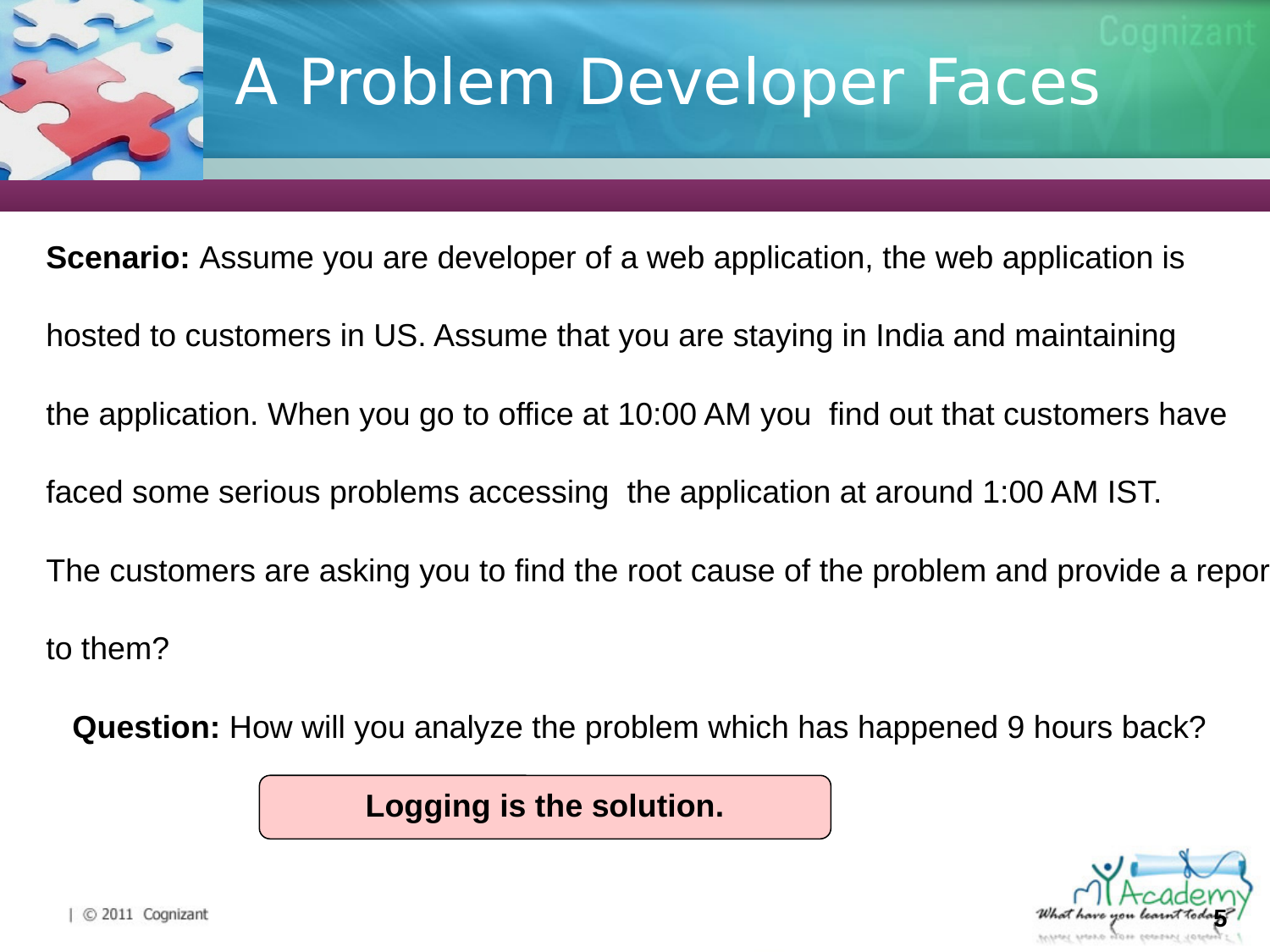

# A Problem Developer Faces
Scenario: Assume you are developer of a web application, the web application is
hosted to customers in US. Assume that you are staying in India and maintaining
the application. When you go to office at 10:00 AM you  find out that customers have
faced some serious problems accessing  the application at around 1:00 AM IST.
The customers are asking you to find the root cause of the problem and provide a report
to them?
Question: How will you analyze the problem which has happened 9 hours back?

Logging is the solution.
5